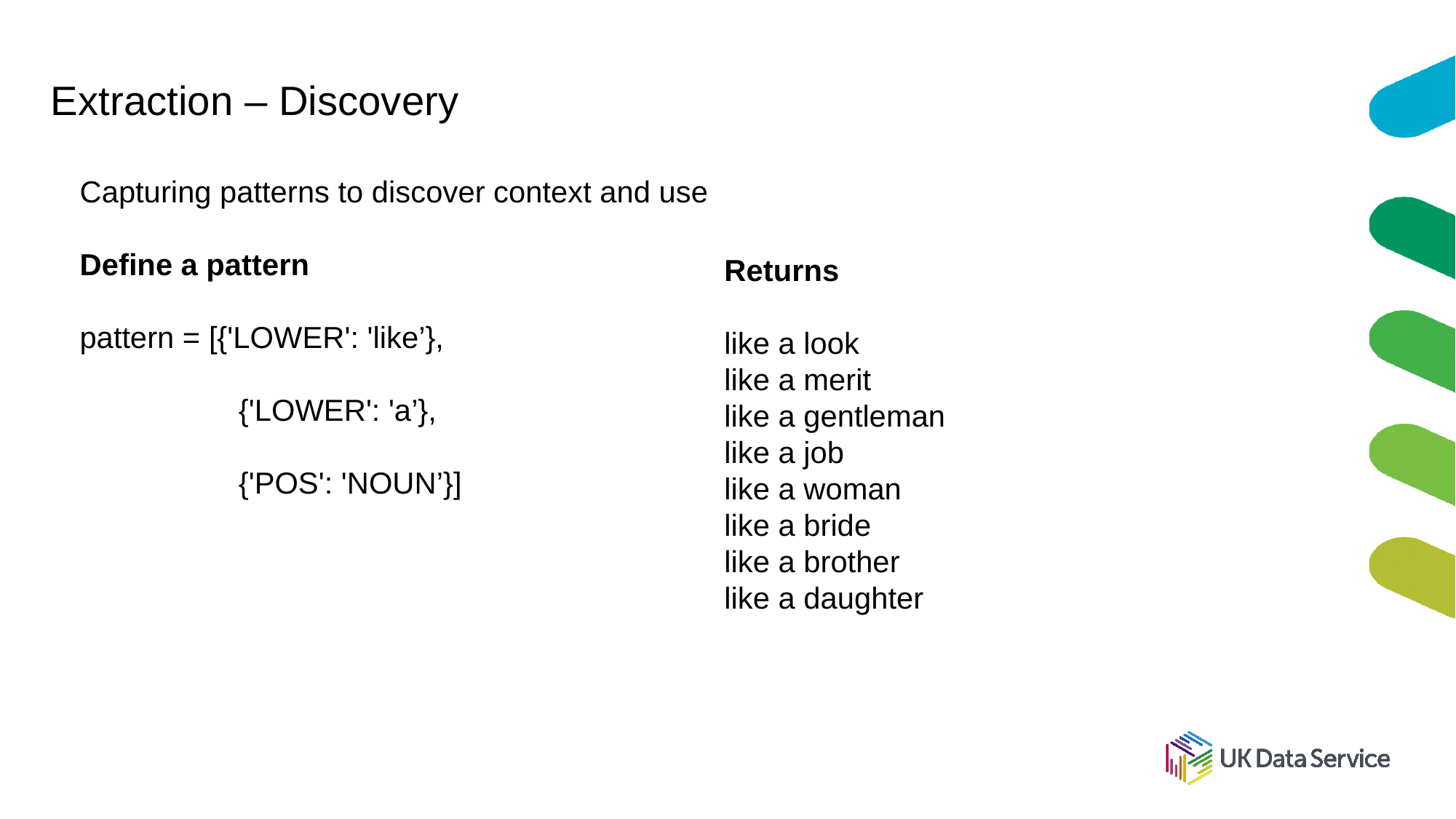

# Extraction – Discovery
Capturing patterns to discover context and use

Define a pattern
pattern = [{'LOWER': 'like’},
                   {'LOWER': 'a’},
                   {'POS': 'NOUN’}]

Returns

like a look
like a merit
like a gentleman
like a job
like a woman
like a bride
like a brother
like a daughter